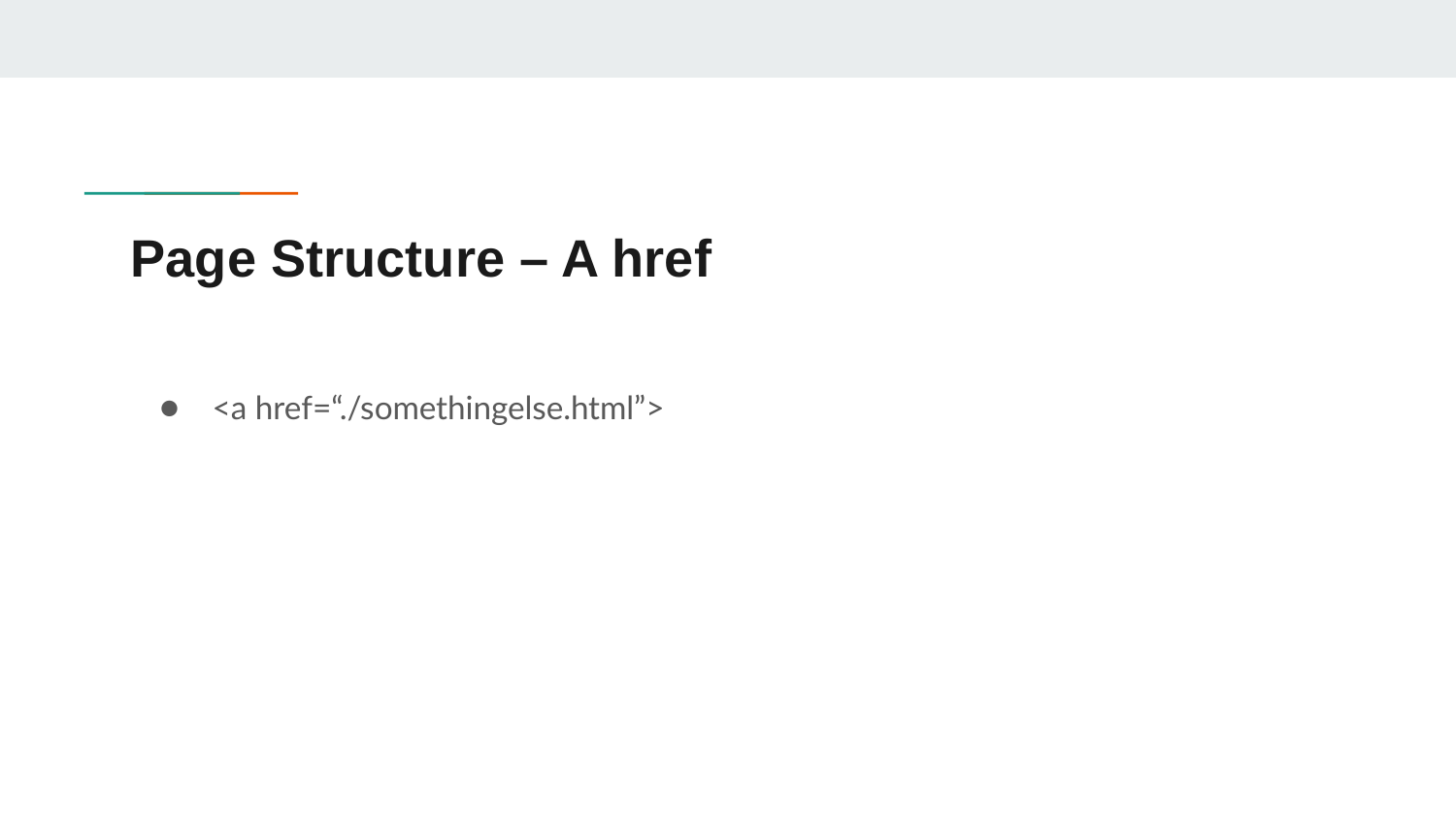

# Page Structure – A href
<a href=“./somethingelse.html”>